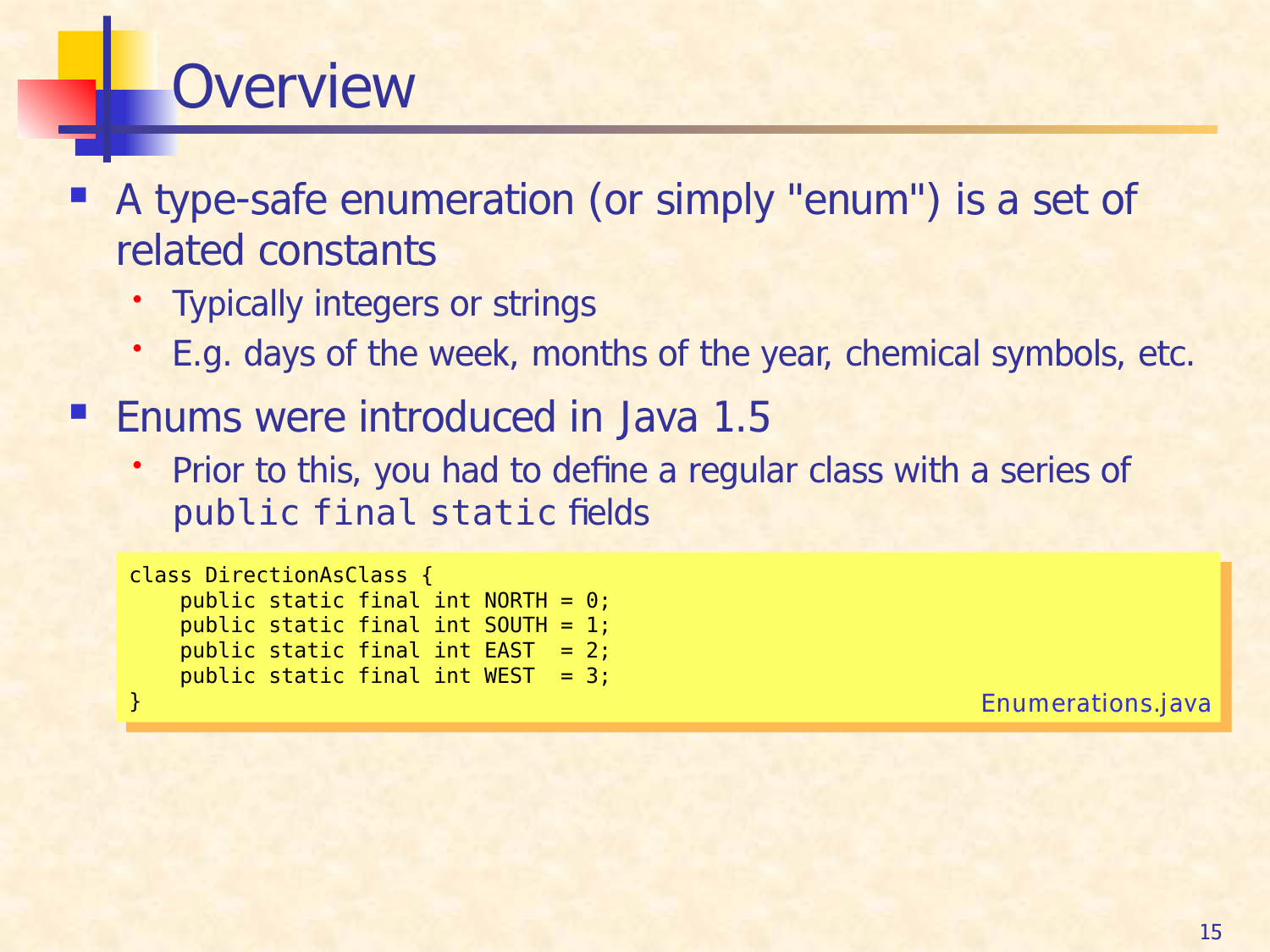

# Overview
A type-safe enumeration (or simply "enum") is a set of related constants
Typically integers or strings
E.g. days of the week, months of the year, chemical symbols, etc.
Enums were introduced in Java 1.5
Prior to this, you had to define a regular class with a series of public final static fields
class DirectionAsClass {
    public static final int NORTH = 0;
    public static final int SOUTH = 1;
    public static final int EAST  = 2;
    public static final int WEST  = 3;
}
Enumerations.java
15